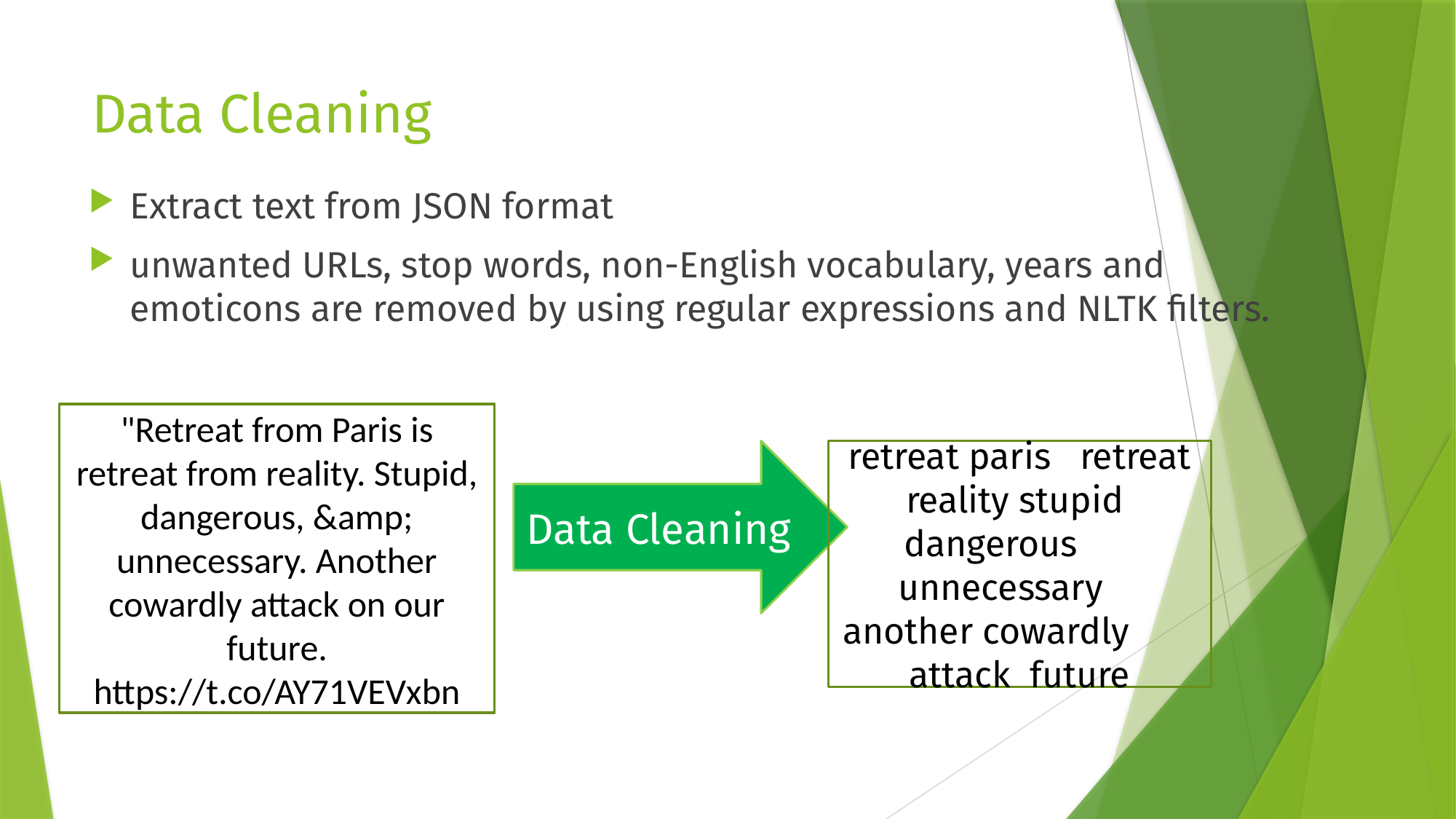

# Data Cleaning
Extract text from JSON format
unwanted URLs, stop words, non-English vocabulary, years and emoticons are removed by using regular expressions and NLTK filters.

"Retreat from Paris is retreat from reality. Stupid, dangerous, &amp; unnecessary. Another cowardly attack on our future. https://t.co/AY71VEVxbn
Data Cleaning
retreat paris   retreat reality stupid  dangerous       unnecessary     another cowardly        attack  future